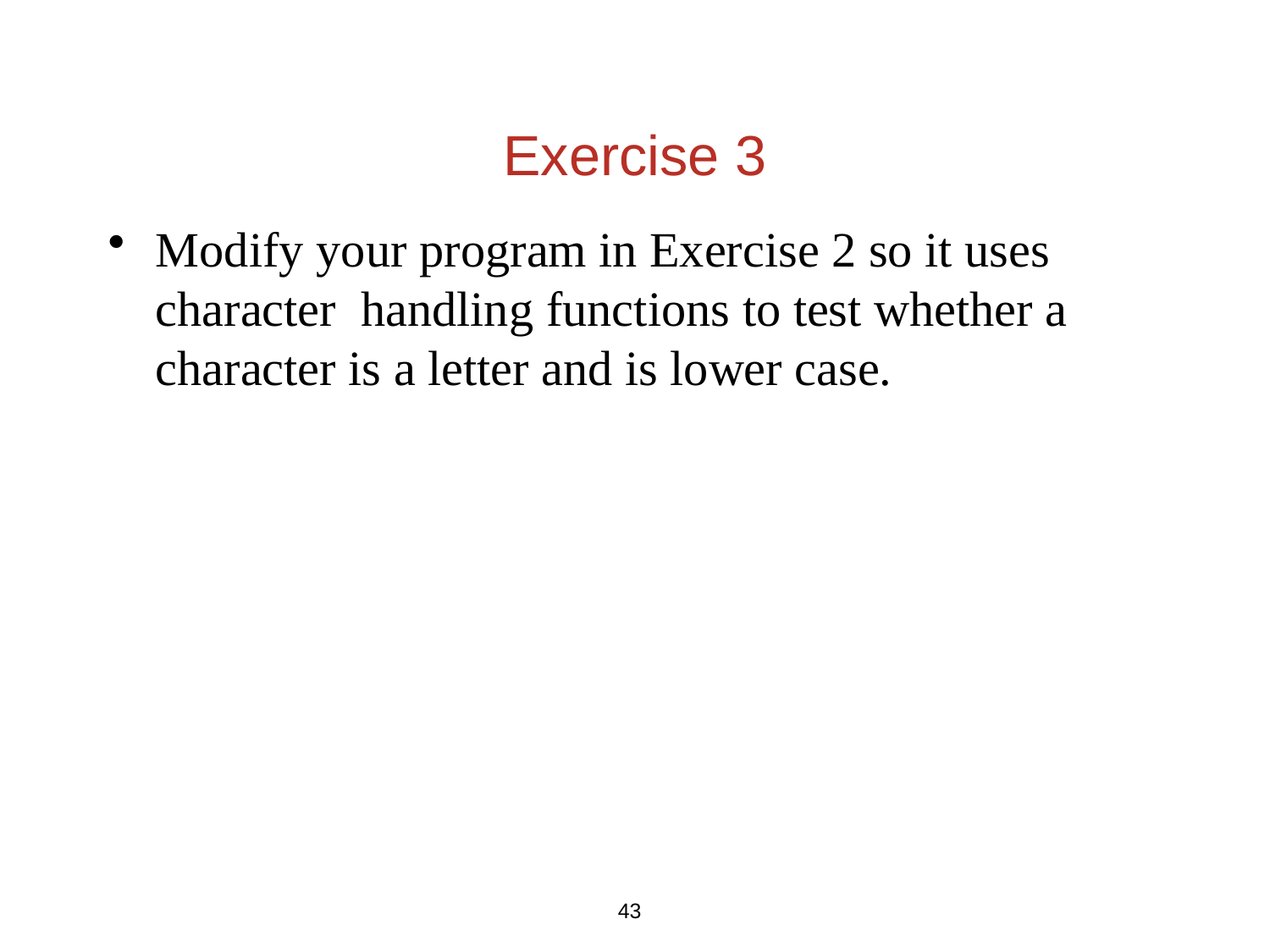

# Exercise 3
Modify your program in Exercise 2 so it uses character  handling functions to test whether a character is a letter and is lower case.
43